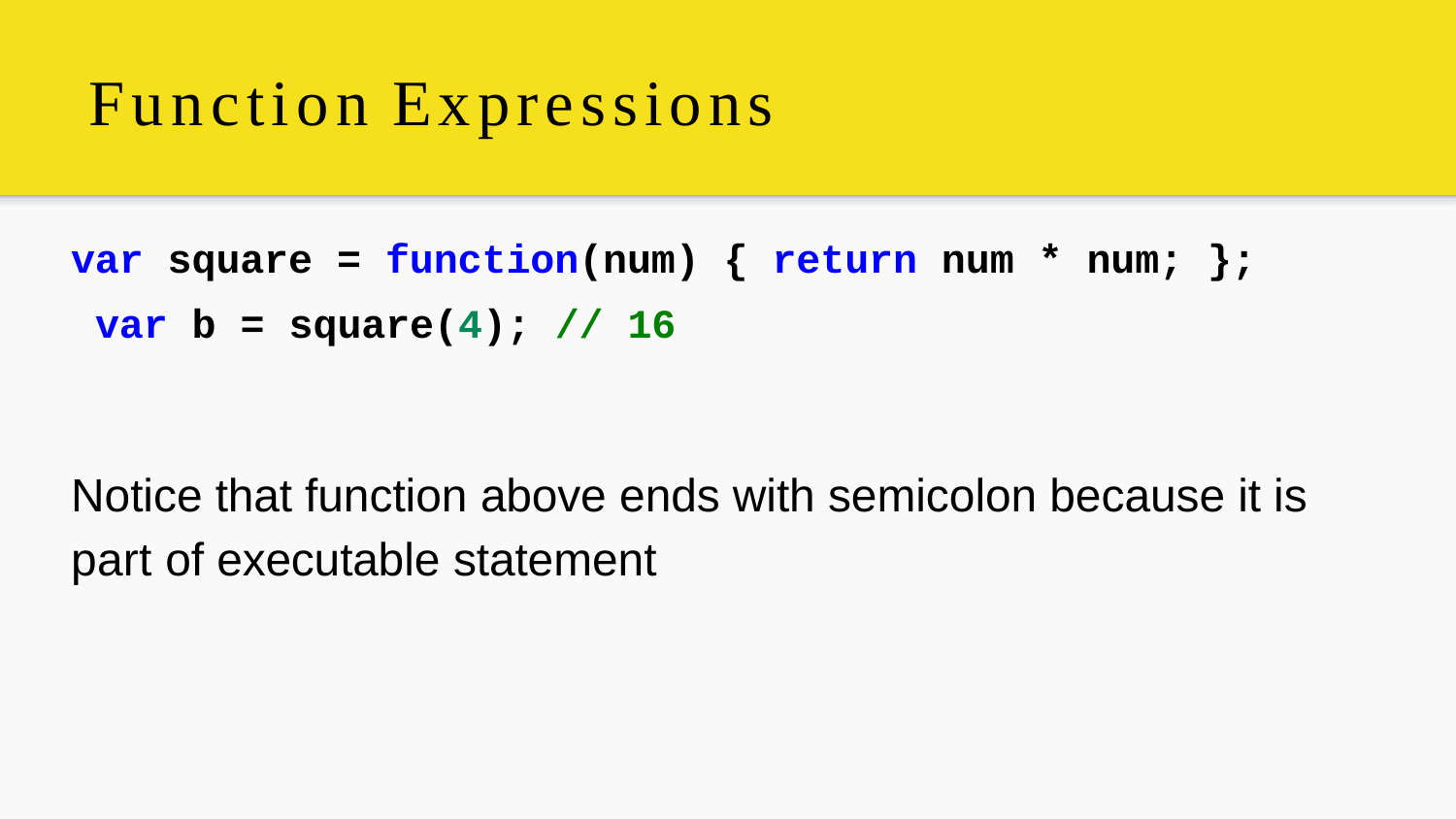

# Function Expressions

var square = function(num) { return num * num; };  var b = square(4); // 16

Notice that function above ends with semicolon because it is  part of executable statement